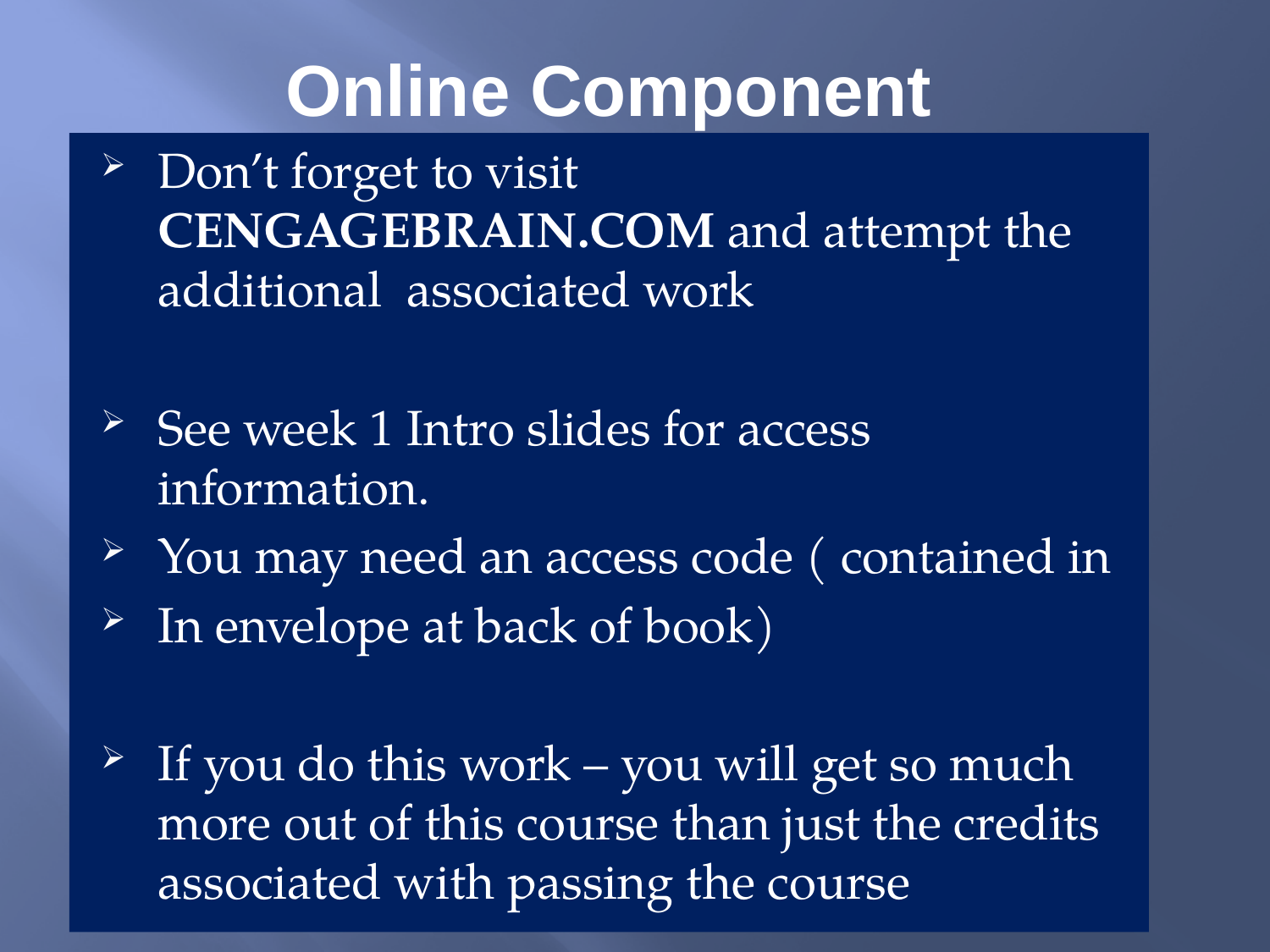

Online Component
Don’t forget to visit CENGAGEBRAIN.COM and attempt the additional  associated work

See week 1 Intro slides for access information.
You may need an access code ( contained in
In envelope at back of book)

If you do this work – you will get so much more out of this course than just the credits associated with passing the course